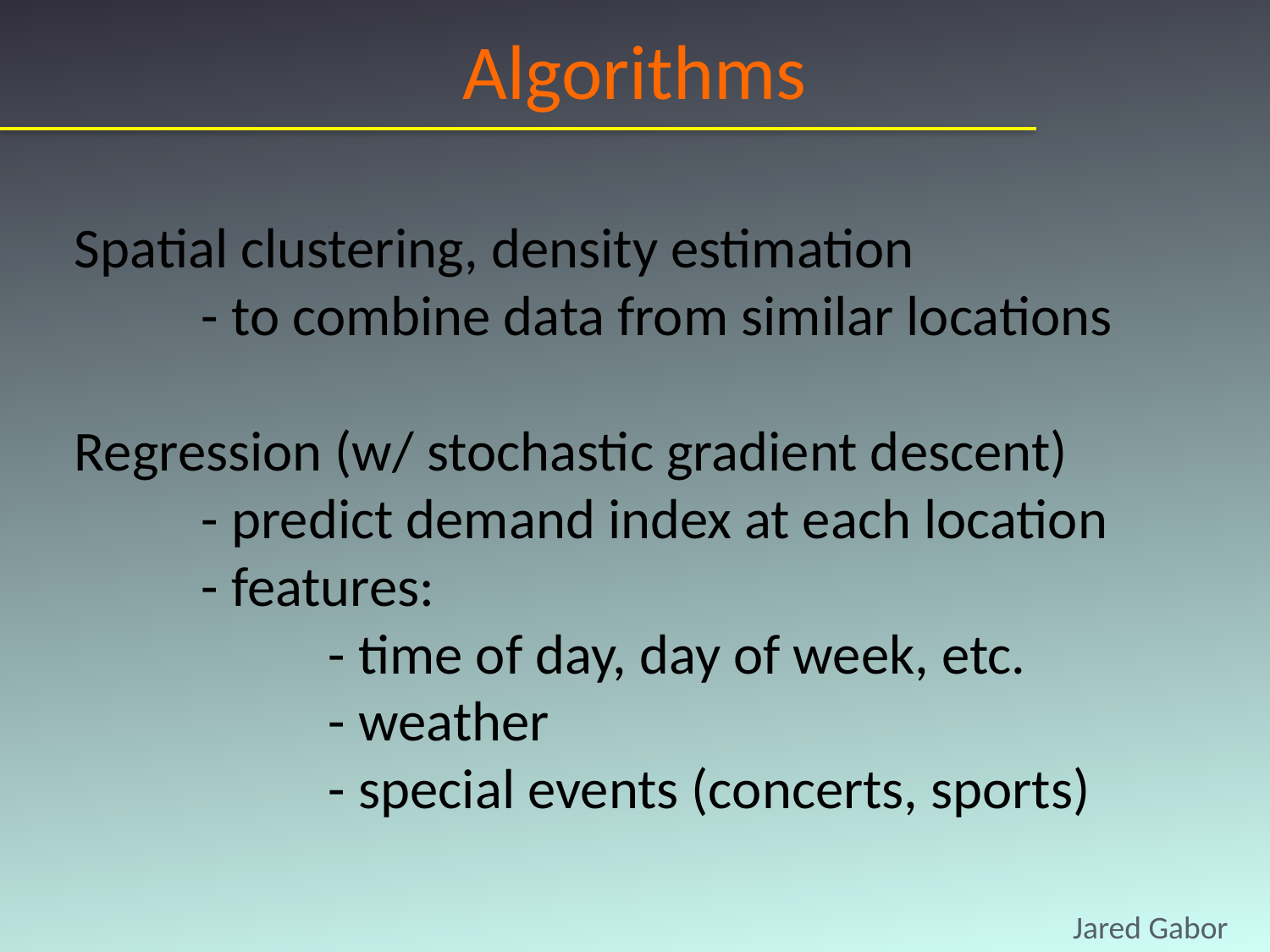

# Algorithms
Spatial clustering, density estimation
	- to combine data from similar locations
Regression (w/ stochastic gradient descent)
	- predict demand index at each location
	- features:
		- time of day, day of week, etc.
		- weather
		- special events (concerts, sports)
Jared Gabor